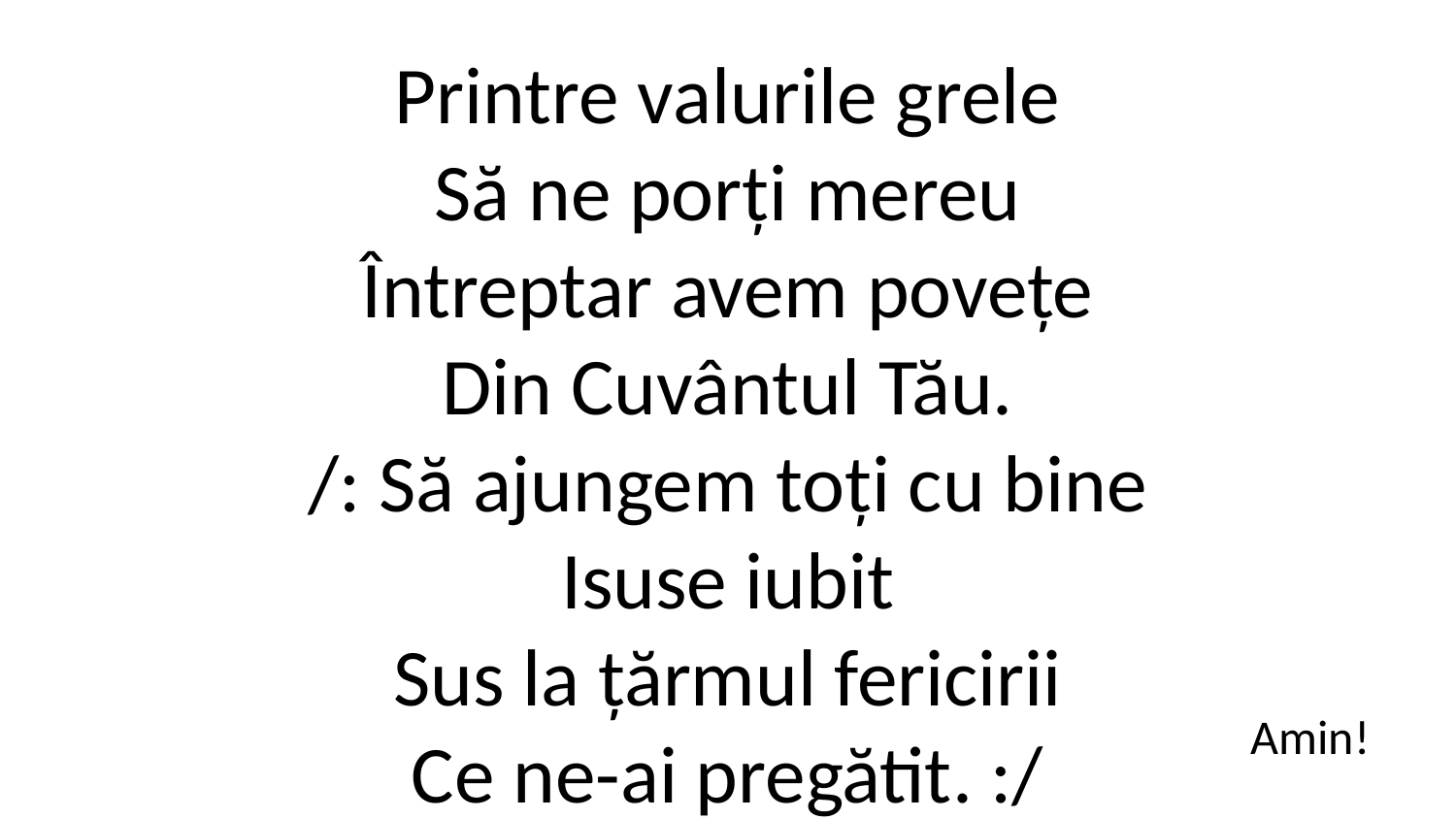

Printre valurile grele
Să ne porți mereu
Întreptar avem povețe
Din Cuvântul Tău.
/: Să ajungem toți cu bine
Isuse iubit
Sus la țărmul fericirii
Ce ne-ai pregătit. :/

Amin!